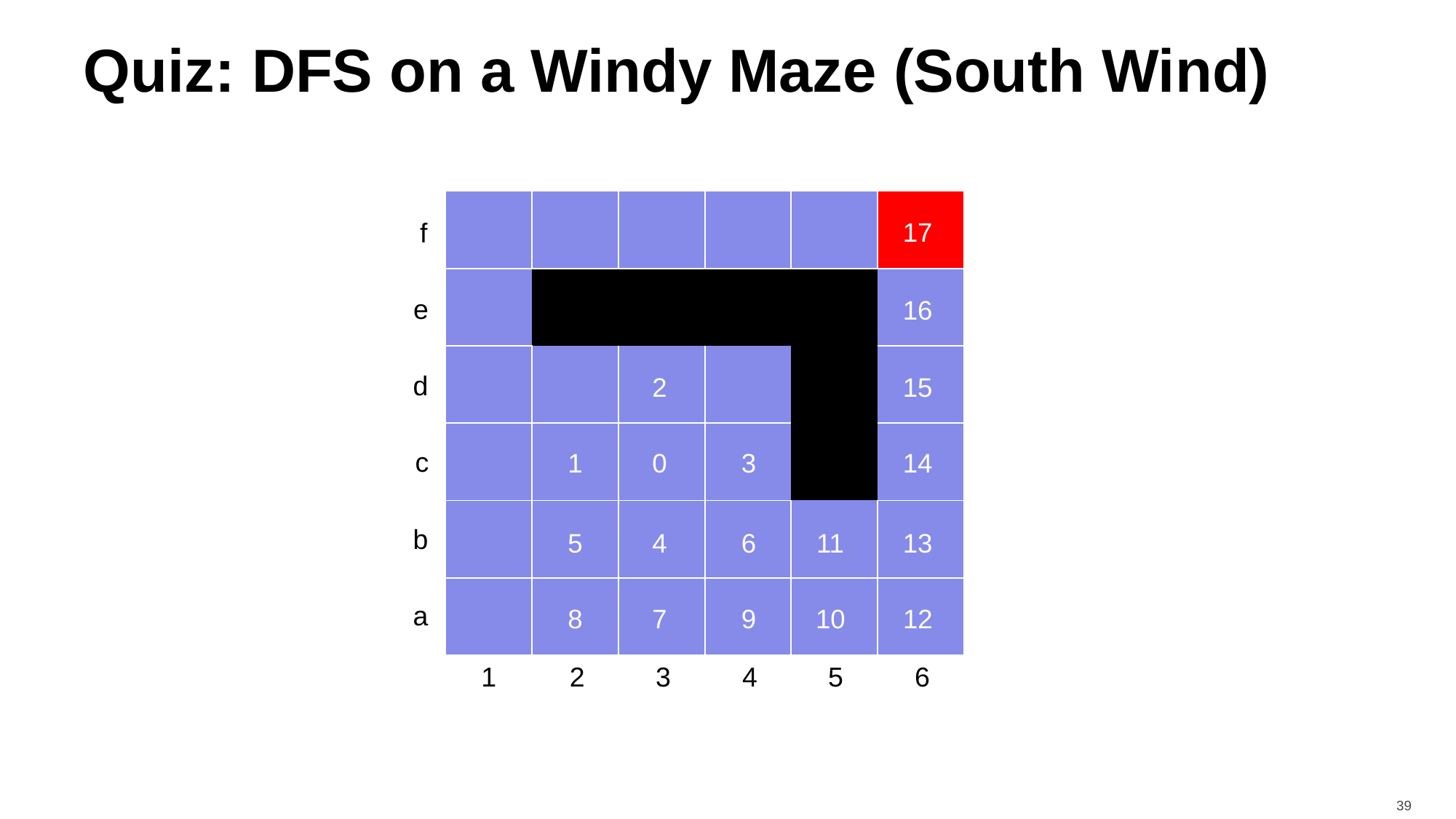

# Quiz: DFS on a Windy Maze (South Wind)
|  |  |  |  |  |  |
| --- | --- | --- | --- | --- | --- |
|  |  |  |  |  |  |
|  |  |  |  |  |  |
|  |  |  |  |  |  |
|  |  |  |  |  |  |
|  |  |  |  |  |  |
17
f
16
e
d
2
15
1
0
3
14
c
b
5
4
6
11
13
a
8
9
10
12
7
1
2
3
4
5
6
39